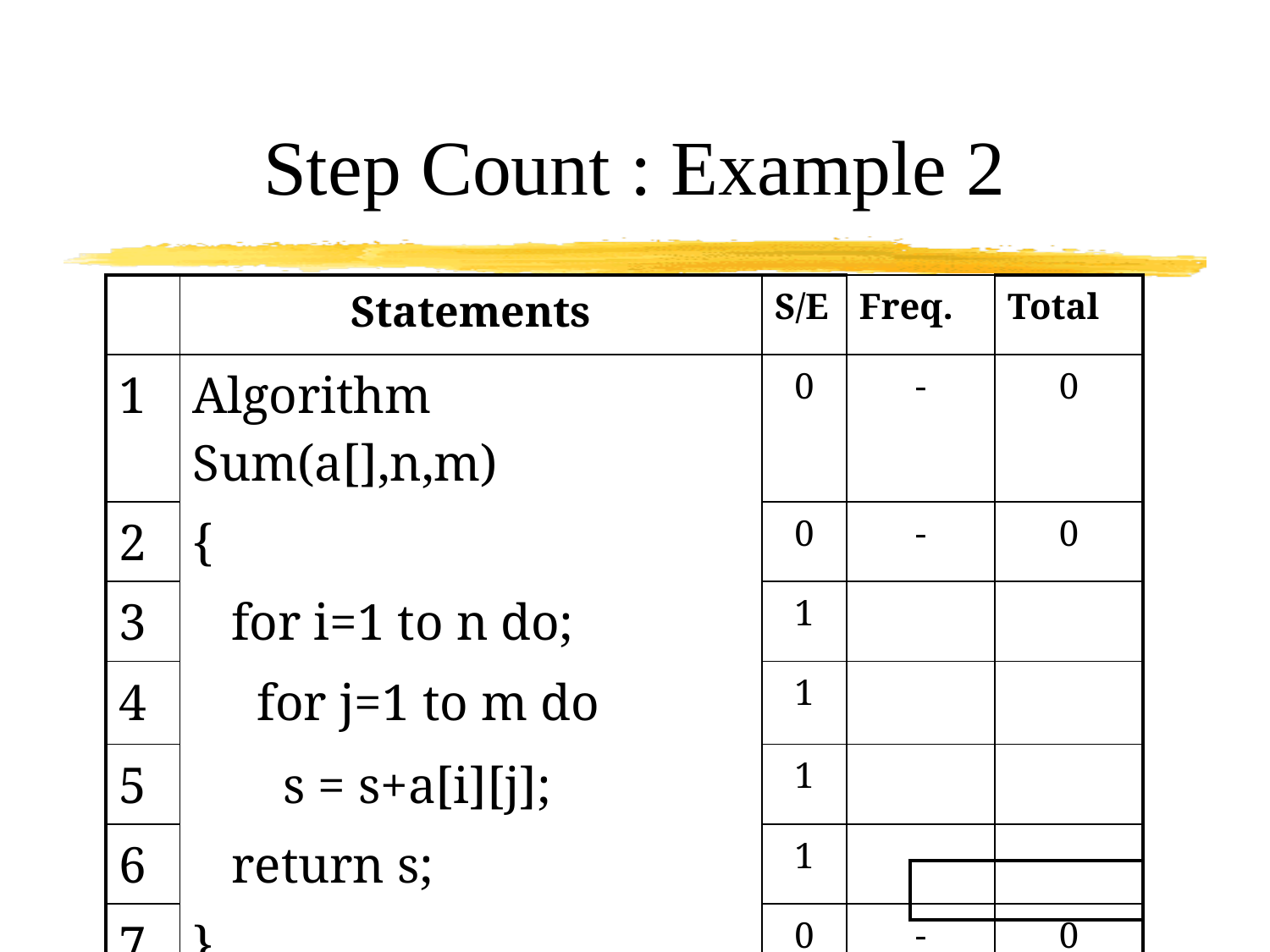

# Step Count : Example 2
|  | Statements | S/E | Freq. | Total |
| --- | --- | --- | --- | --- |
| 1 | Algorithm Sum(a[],n,m) | 0 | - | 0 |
| 2 | { | 0 | - | 0 |
| 3 | for i=1 to n do; | 1 |  |  |
| 4 | for j=1 to m do | 1 |  |  |
| 5 | s = s+a[i][j]; | 1 |  |  |
| 6 | return s; | 1 |  |  |
| 7 | } | 0 | - | 0 |
|  |
| --- |